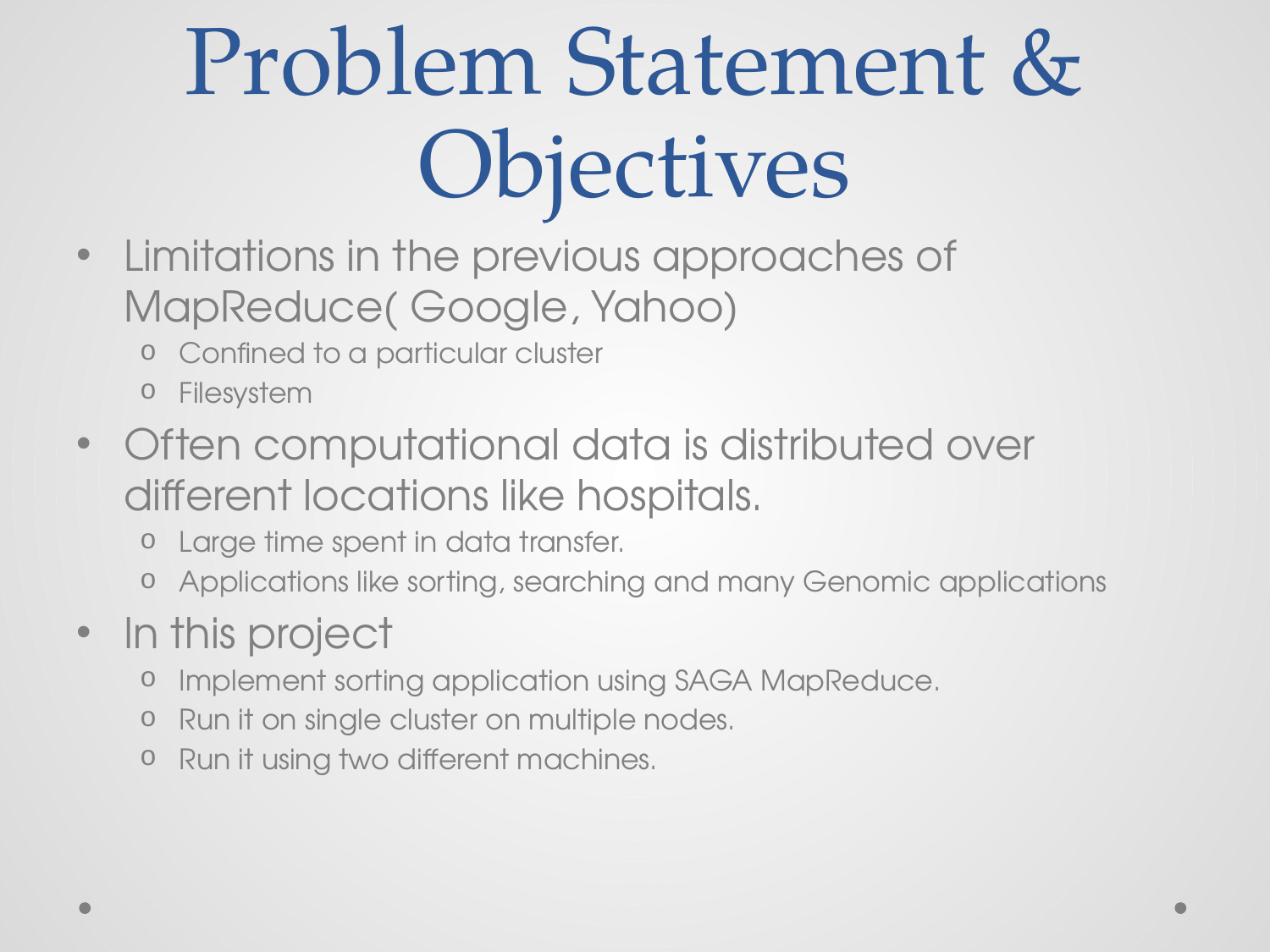

# Problem Statement & Objectives
Limitations in the previous approaches of MapReduce( Google, Yahoo)
Confined to a particular cluster
Filesystem
Often computational data is distributed over different locations like hospitals.
Large time spent in data transfer.
Applications like sorting, searching and many Genomic applications
In this project
Implement sorting application using SAGA MapReduce.
Run it on single cluster on multiple nodes.
Run it using two different machines.